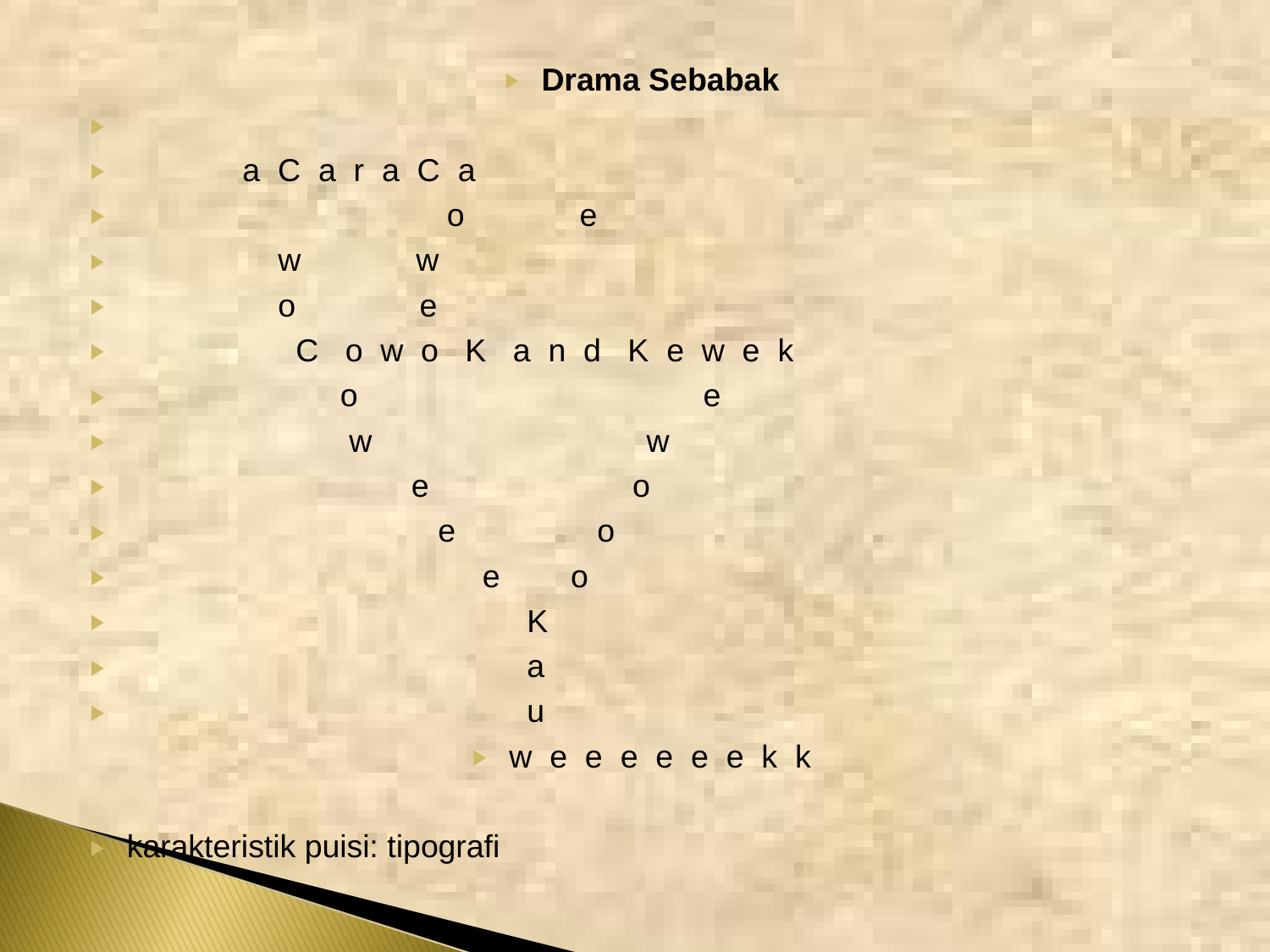

Drama Sebabak

             a  C  a  r  a  C  a
                                    o             e
                 w             w
                 o              e
                   C   o  w  o   K   a  n  d   K  e  w  e  k
                        o                                       e
                         w                               w
                                e                       o
                                   e                o
                                        e        o
                                             K
                                             a
                                             u
w  e  e  e  e  e  e  k  k

karakteristik puisi: tipografi